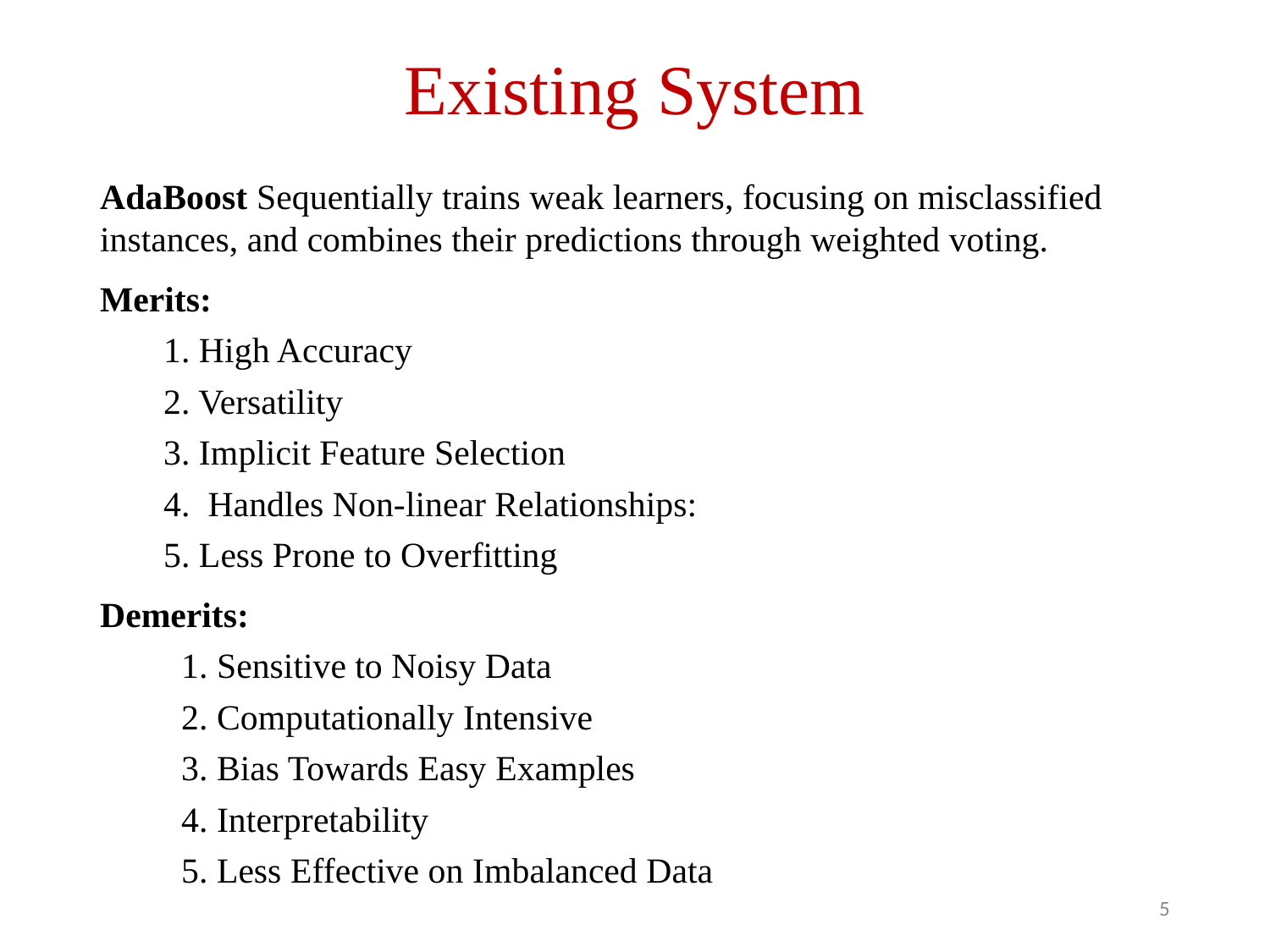

# Existing System
AdaBoost Sequentially trains weak learners, focusing on misclassified instances, and combines their predictions through weighted voting.
Merits:
1. High Accuracy
2. Versatility
3. Implicit Feature Selection
4.  Handles Non-linear Relationships:
5. Less Prone to Overfitting
Demerits:
  1. Sensitive to Noisy Data
  2. Computationally Intensive
  3. Bias Towards Easy Examples
  4. Interpretability
  5. Less Effective on Imbalanced Data
5